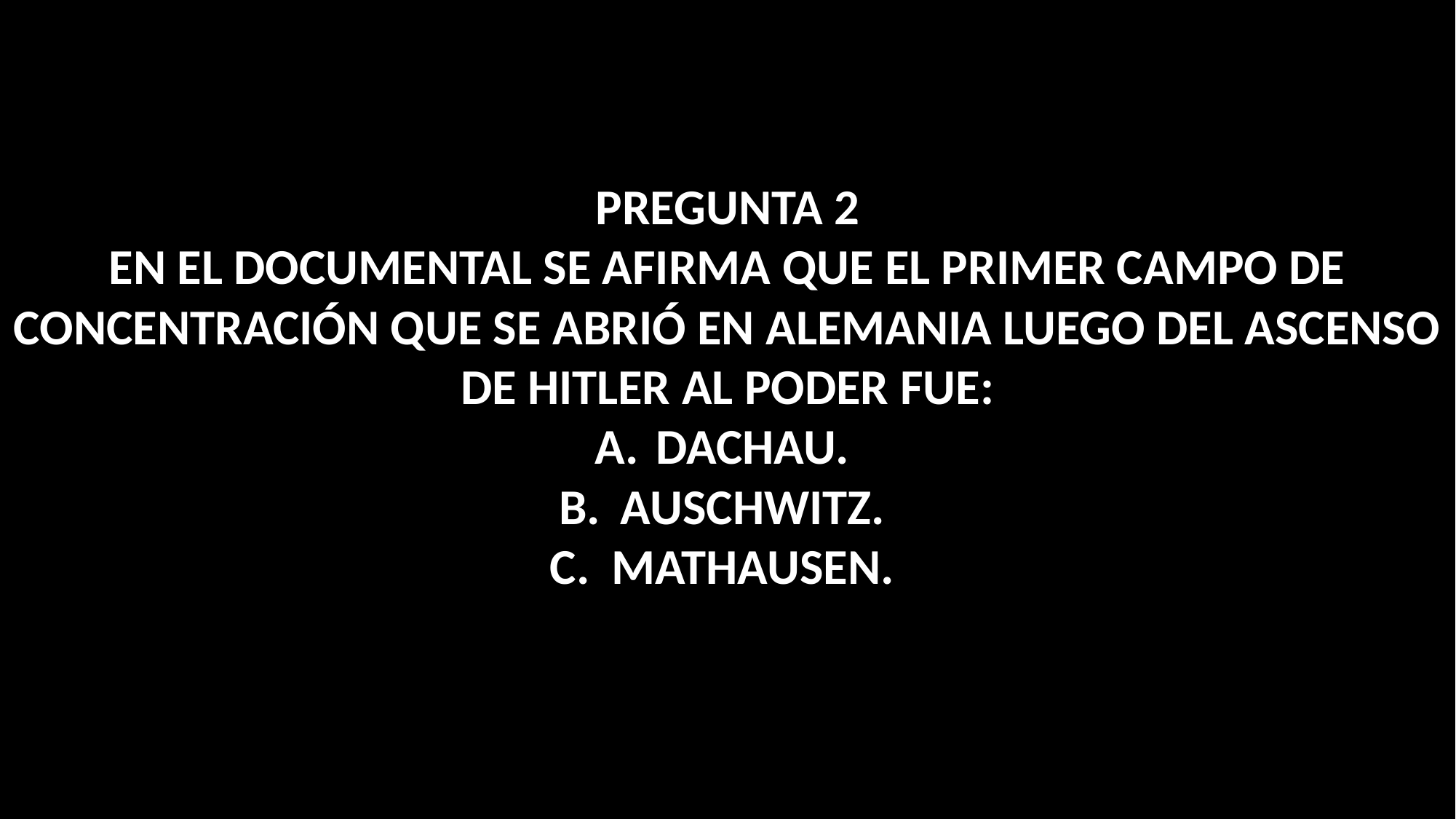

PREGUNTA 2
EN EL DOCUMENTAL SE AFIRMA QUE EL PRIMER CAMPO DE CONCENTRACIÓN QUE SE ABRIÓ EN ALEMANIA LUEGO DEL ASCENSO DE HITLER AL PODER FUE:
DACHAU.
AUSCHWITZ.
MATHAUSEN.